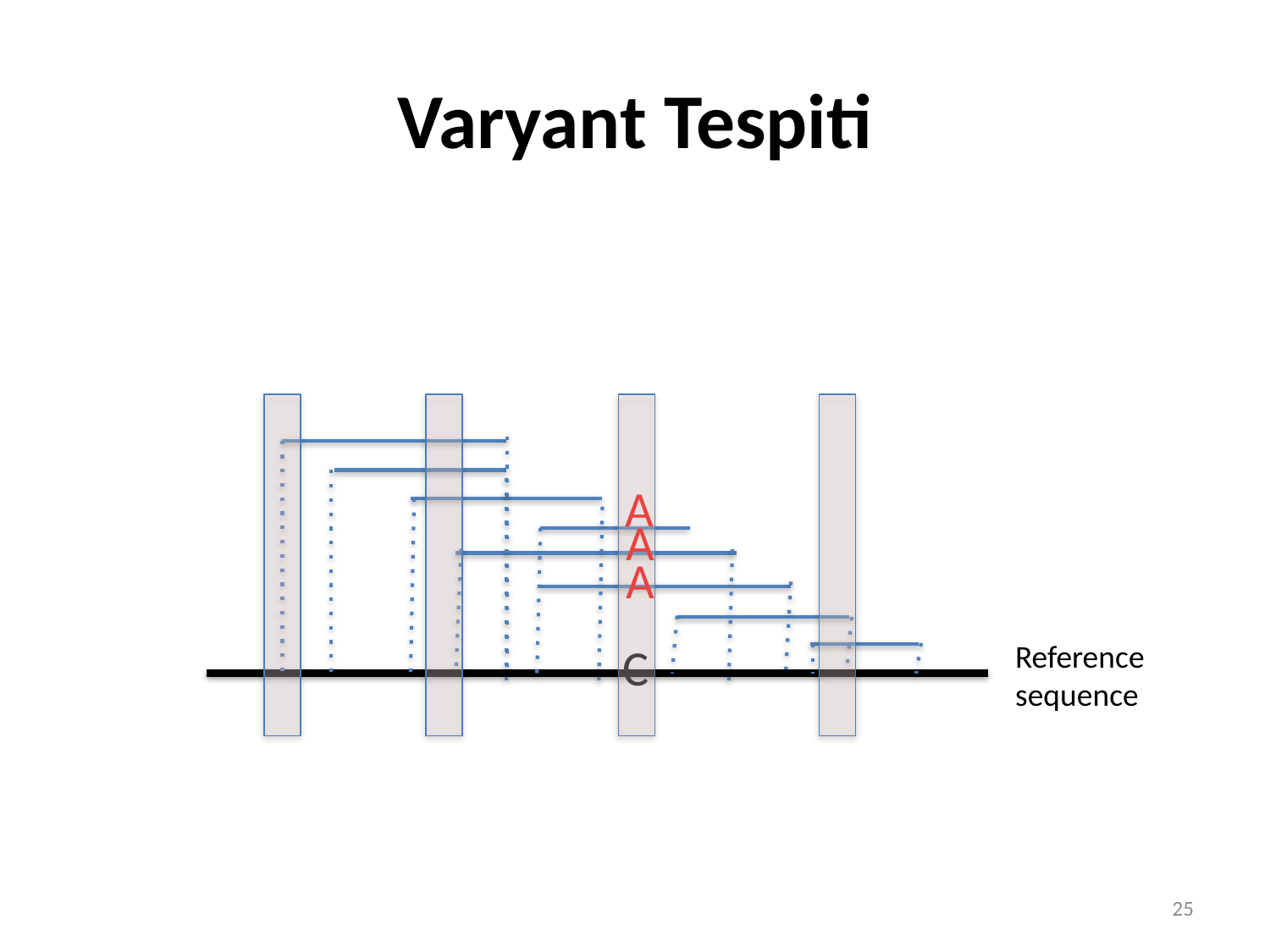

Varyant Tespiti

A
A
A
C
Reference sequence
25